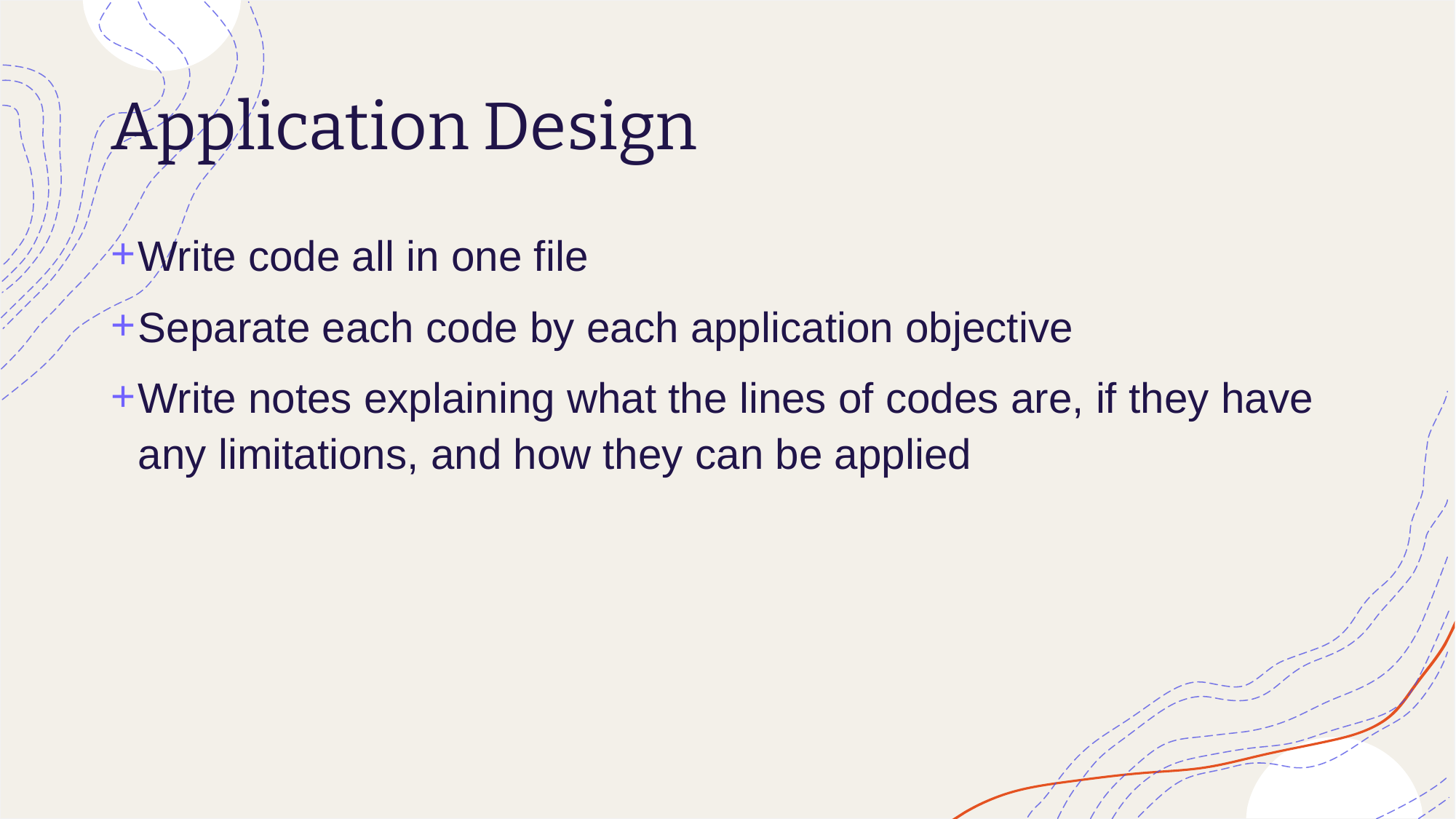

# Application Design
Write code all in one file
Separate each code by each application objective
Write notes explaining what the lines of codes are, if they have any limitations, and how they can be applied